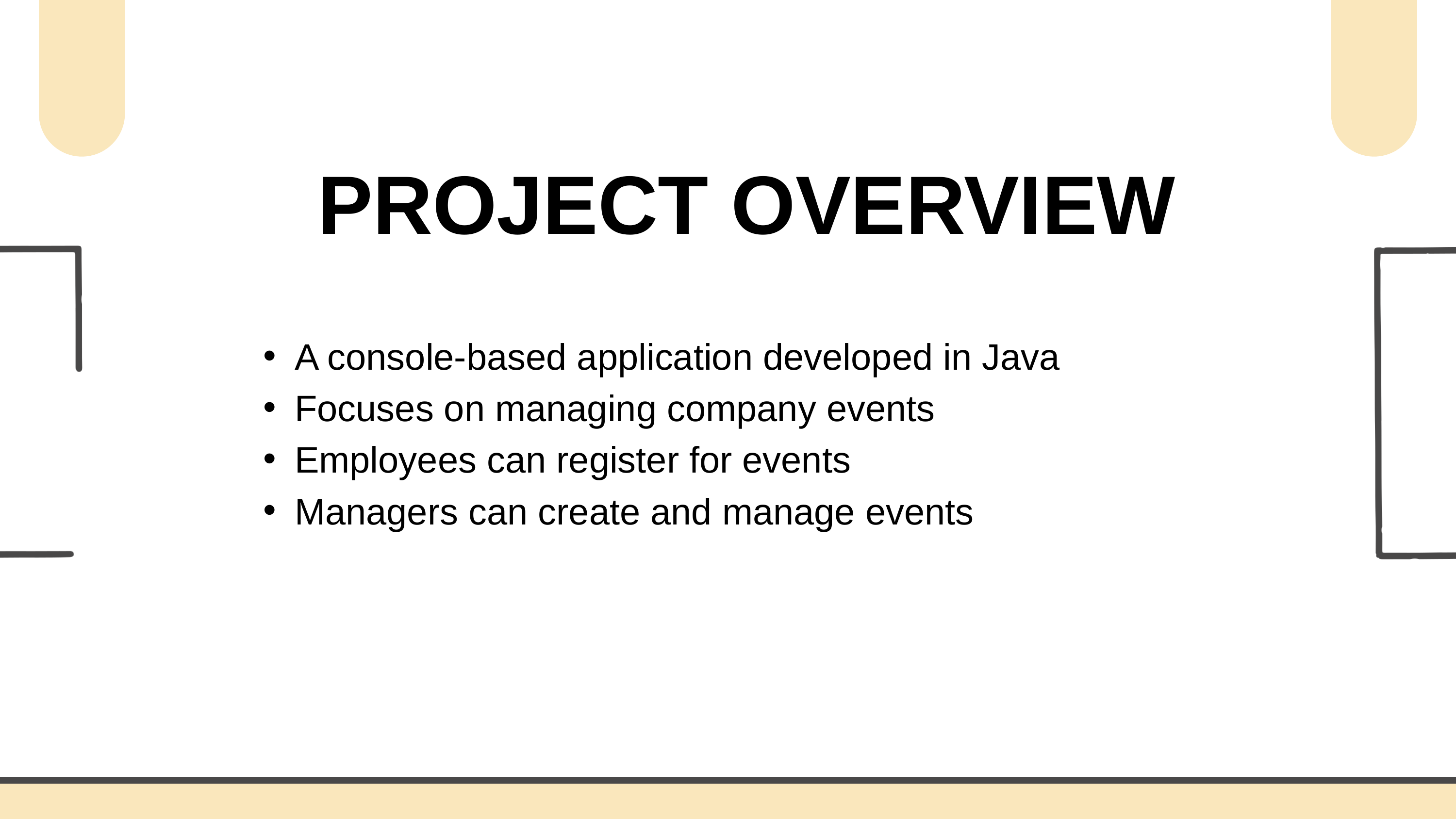

PROJECT OVERVIEW

A console-based application developed in Java
Focuses on managing company events
Employees can register for events
Managers can create and manage events